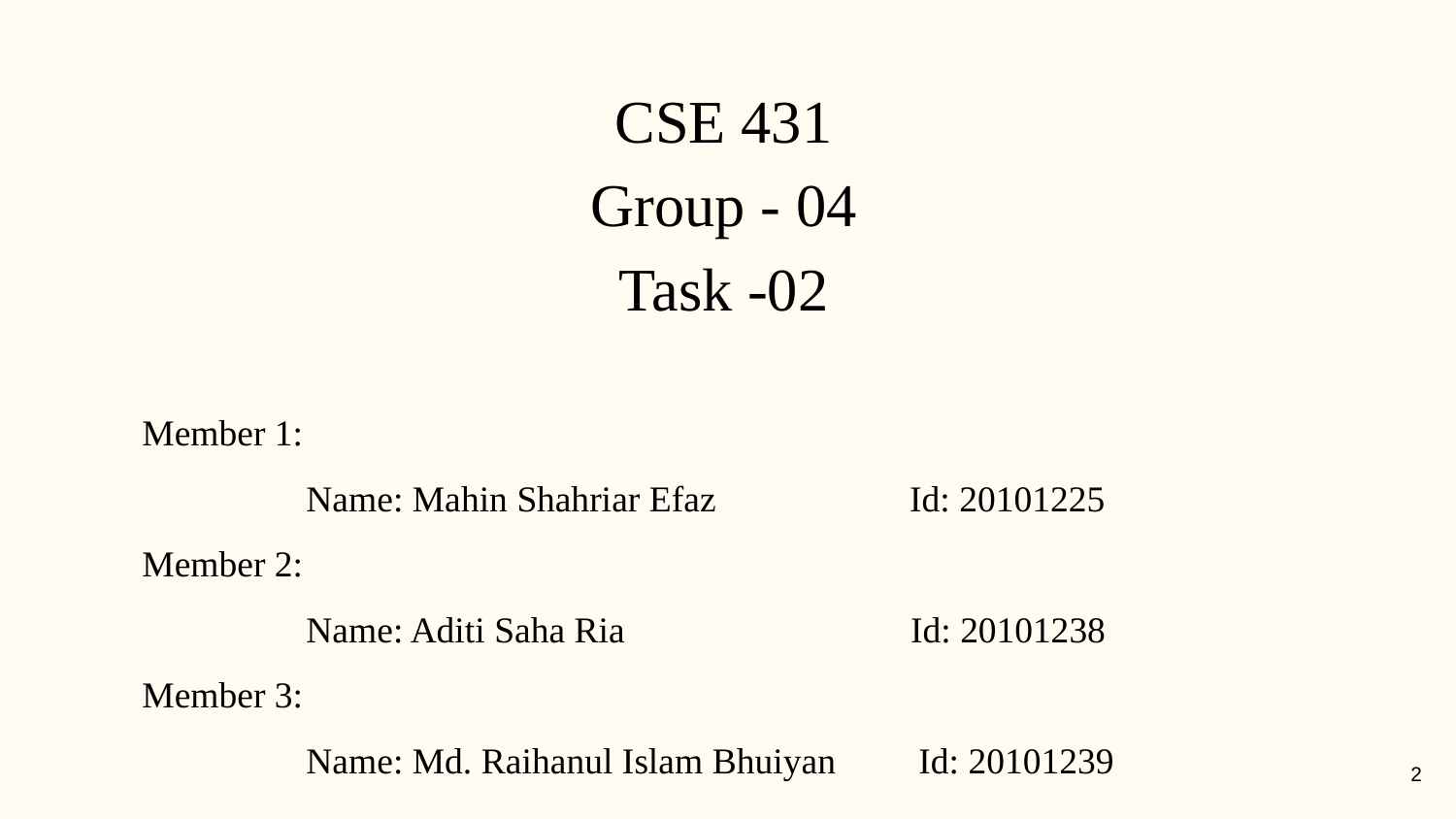

CSE 431
Group - 04
Task -02

Member 1:
  Name: Mahin Shahriar Efaz                     Id: 20101225
Member 2:
  Name: Aditi Saha Ria                               Id: 20101238
Member 3:
  Name: Md. Raihanul Islam Bhuiyan         Id: 20101239
2